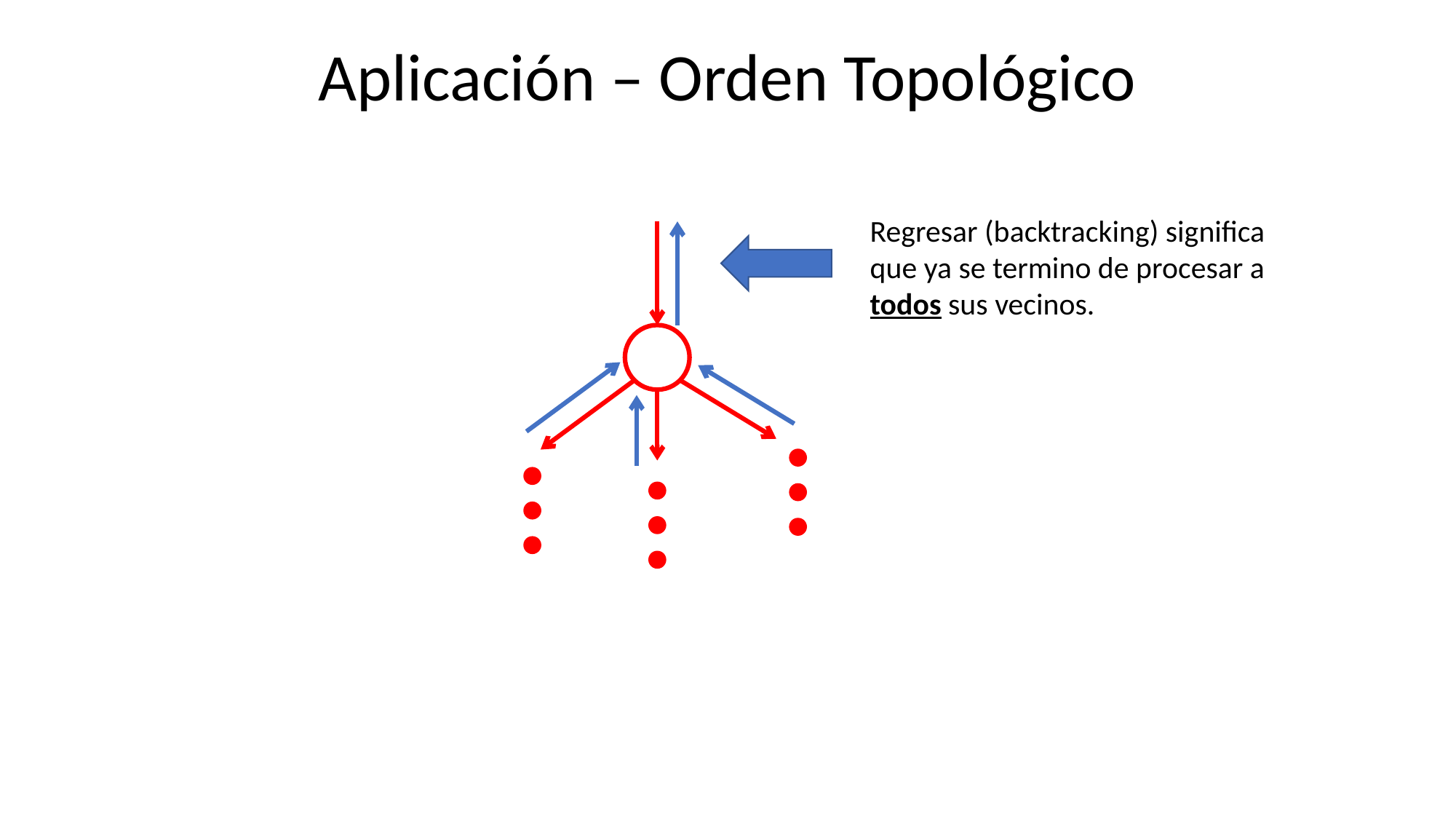

Aplicación – Orden Topológico
Regresar (backtracking) significa que ya se termino de procesar a todos sus vecinos.